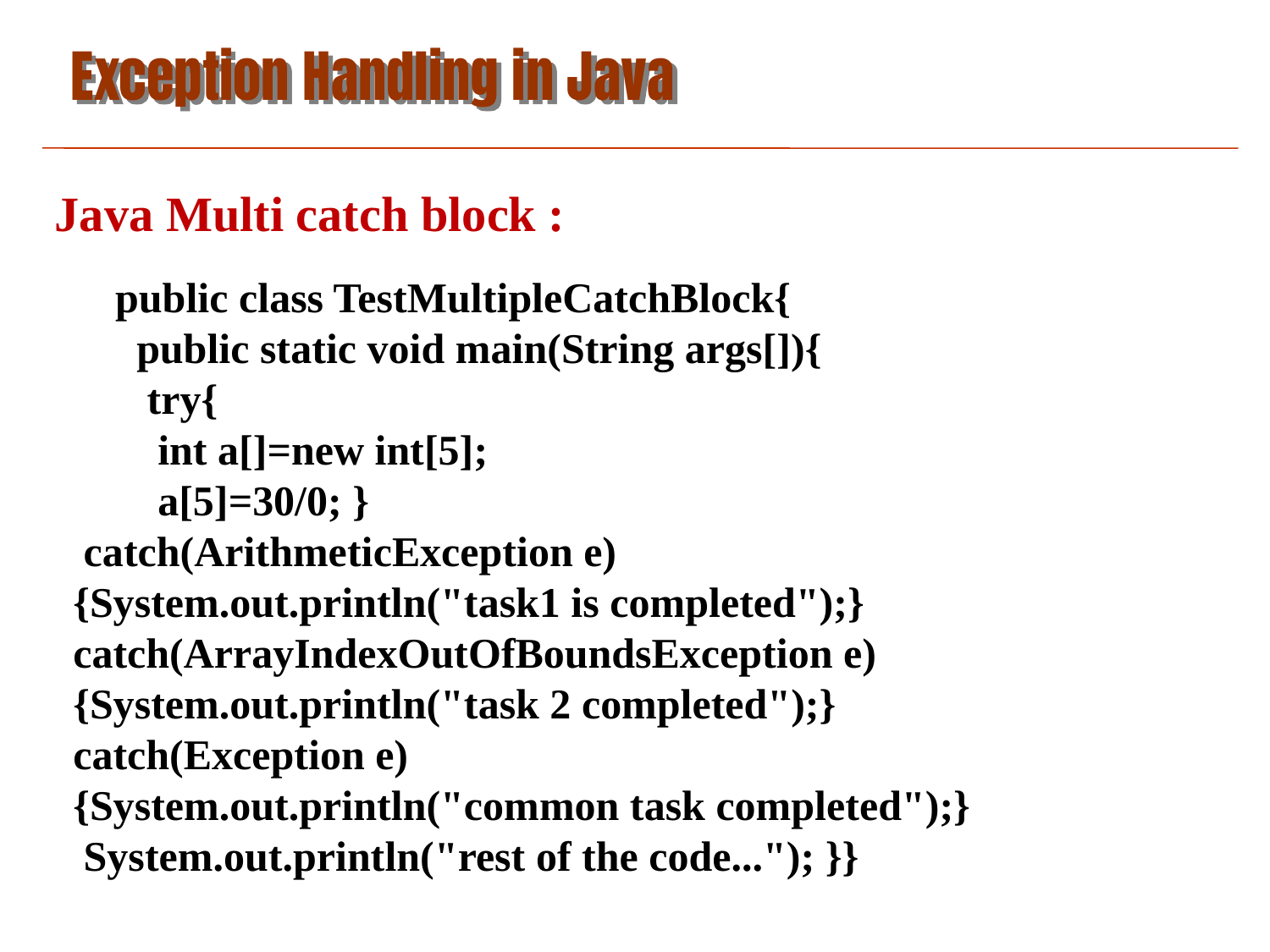

Exception Handling in Java

Java Multi catch block :
    public class TestMultipleCatchBlock{
      public static void main(String args[]){
       try{
        int a[]=new int[5];
        a[5]=30/0; }
 catch(ArithmeticException e)
{System.out.println("task1 is completed");}
catch(ArrayIndexOutOfBoundsException e) {System.out.println("task 2 completed");}
catch(Exception e)
{System.out.println("common task completed");}
 System.out.println("rest of the code..."); }}